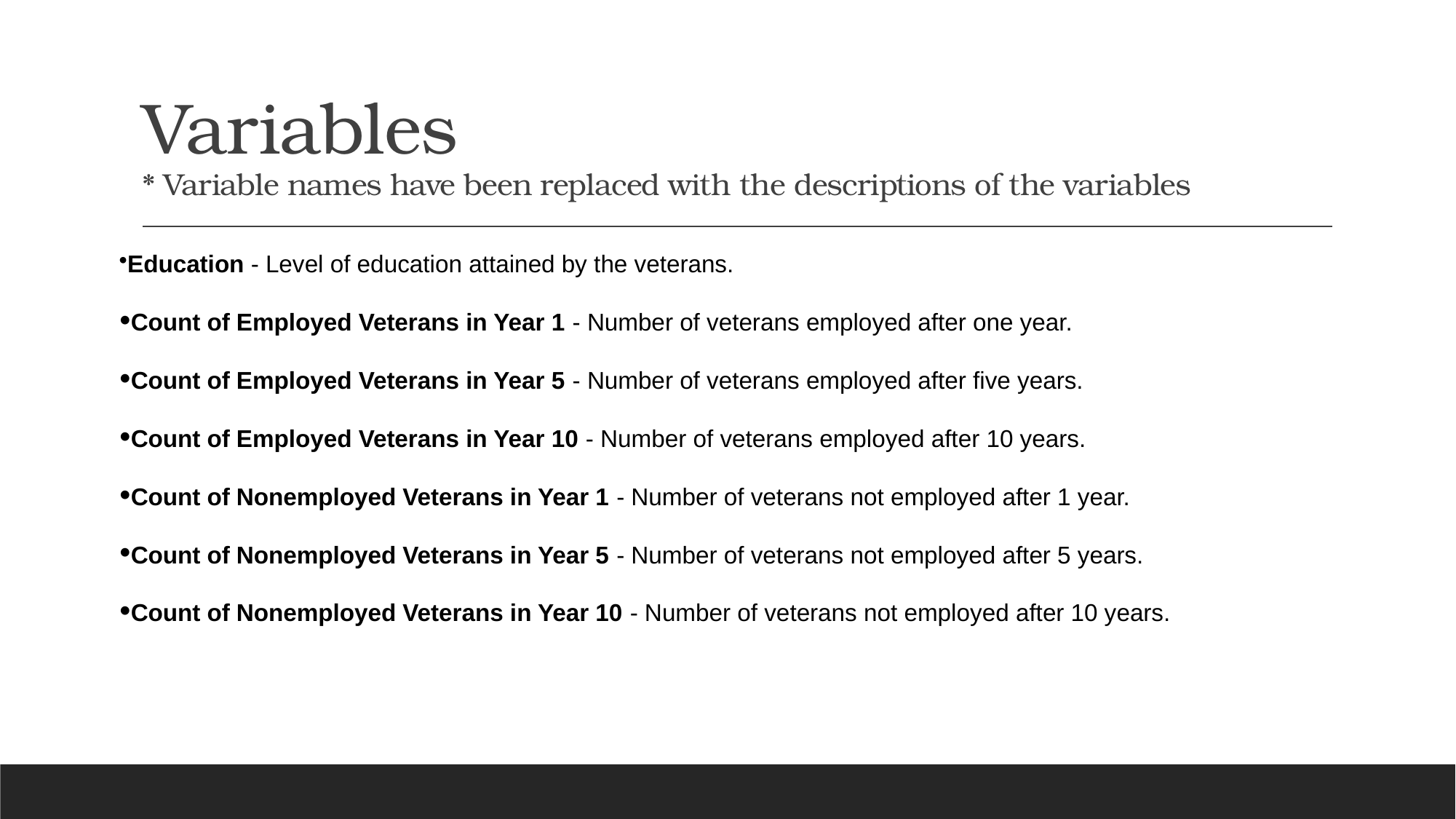

# Variables * Variable names have been replaced with the descriptions of the variables
Education - Level of education attained by the veterans.

Count of Employed Veterans in Year 1 - Number of veterans employed after one year.

Count of Employed Veterans in Year 5 - Number of veterans employed after five years.

Count of Employed Veterans in Year 10 - Number of veterans employed after 10 years.

Count of Nonemployed Veterans in Year 1 - Number of veterans not employed after 1 year.

Count of Nonemployed Veterans in Year 5 - Number of veterans not employed after 5 years.

Count of Nonemployed Veterans in Year 10 - Number of veterans not employed after 10 years.